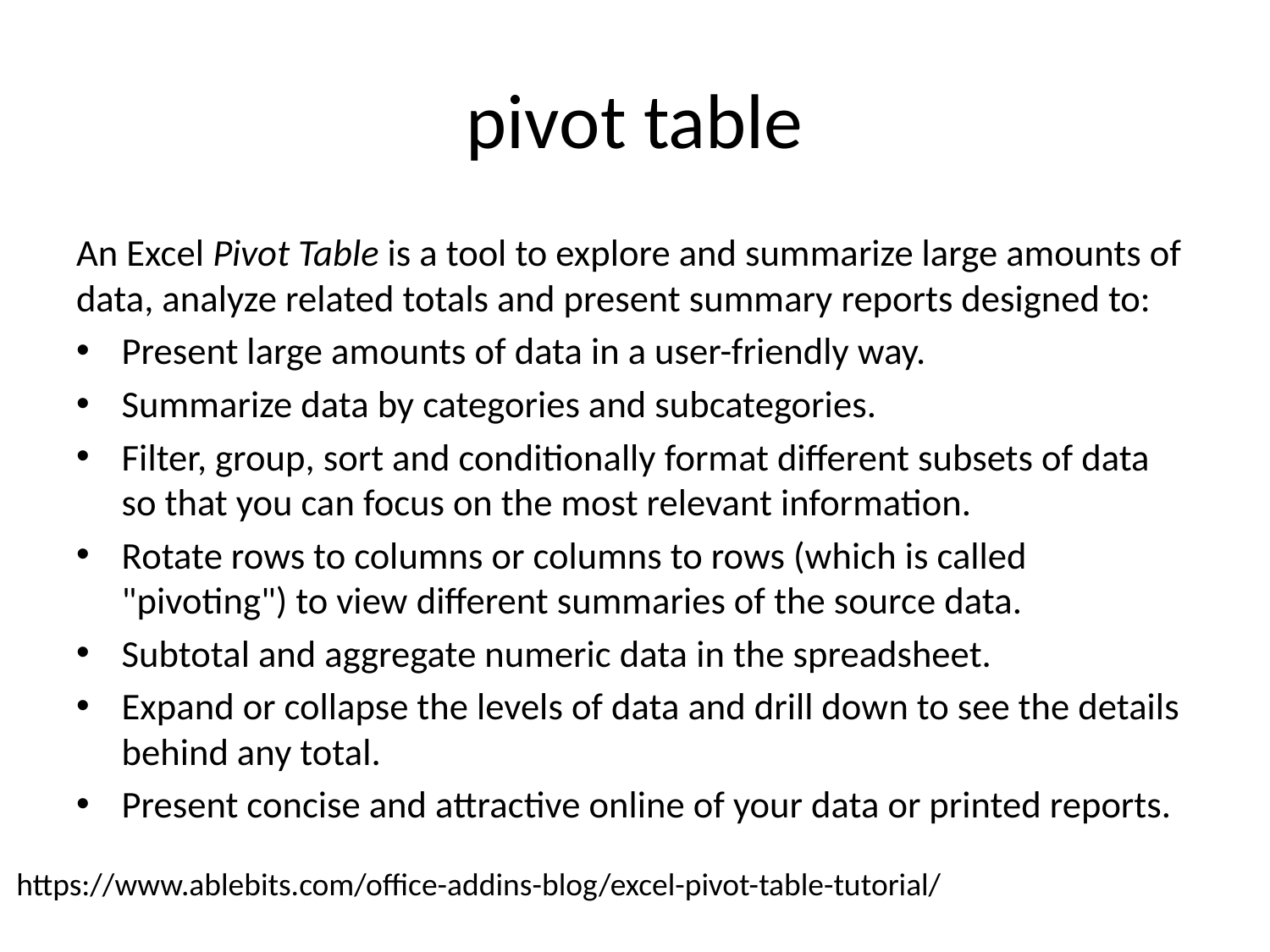

# pivot table
An Excel Pivot Table is a tool to explore and summarize large amounts of data, analyze related totals and present summary reports designed to:
Present large amounts of data in a user-friendly way.
Summarize data by categories and subcategories.
Filter, group, sort and conditionally format different subsets of data so that you can focus on the most relevant information.
Rotate rows to columns or columns to rows (which is called "pivoting") to view different summaries of the source data.
Subtotal and aggregate numeric data in the spreadsheet.
Expand or collapse the levels of data and drill down to see the details behind any total.
Present concise and attractive online of your data or printed reports.

https://www.ablebits.com/office-addins-blog/excel-pivot-table-tutorial/